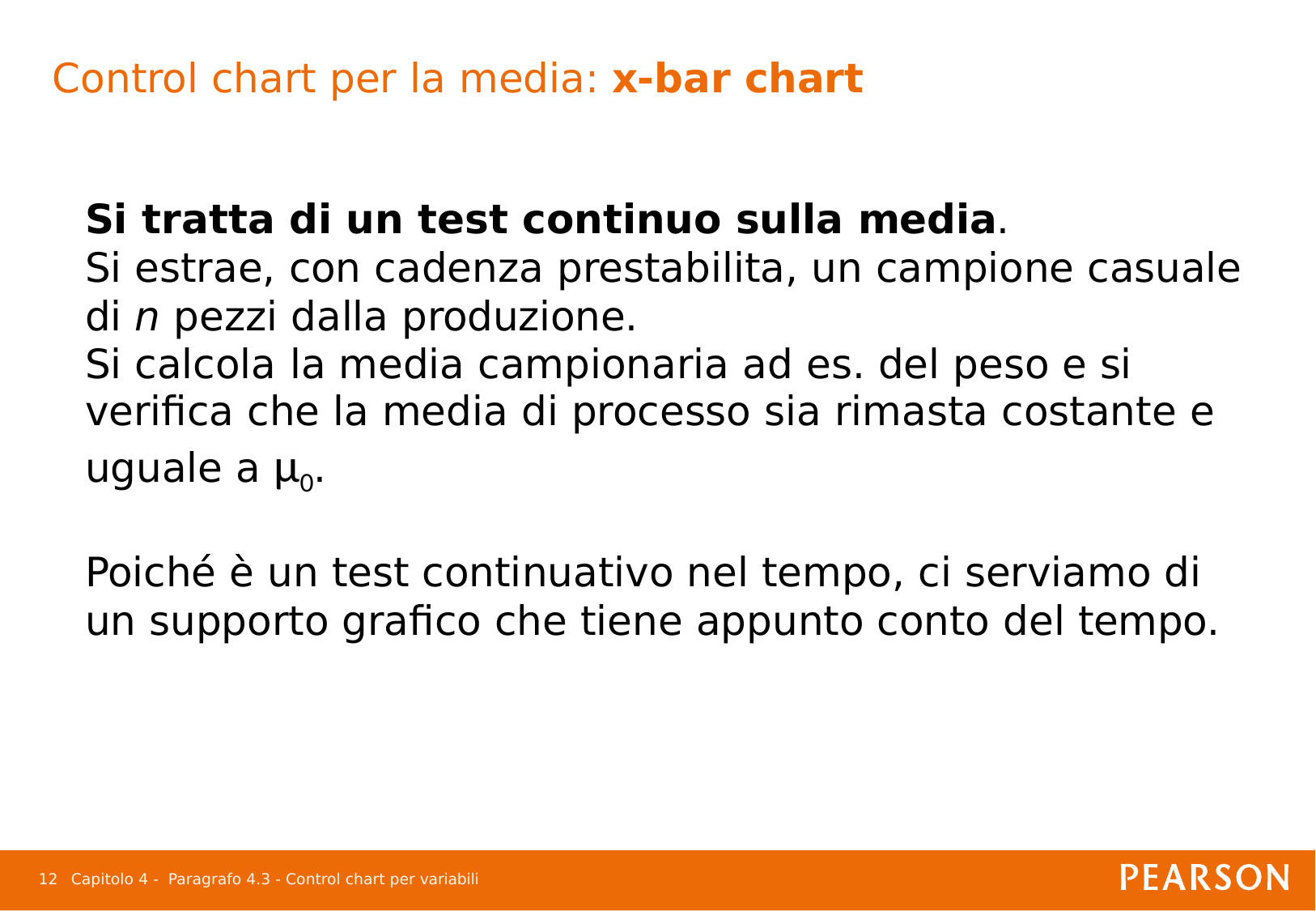

# Control chart per la media: x-bar chart
Si tratta di un test continuo sulla media.
Si estrae, con cadenza prestabilita, un campione casuale di n pezzi dalla produzione.
Si calcola la media campionaria ad es. del peso e si verifica che la media di processo sia rimasta costante e uguale a µ0.

Poiché è un test continuativo nel tempo, ci serviamo di un supporto grafico che tiene appunto conto del tempo.

12  Capitolo 4 - Paragrafo 4.3 - Control chart per variabili